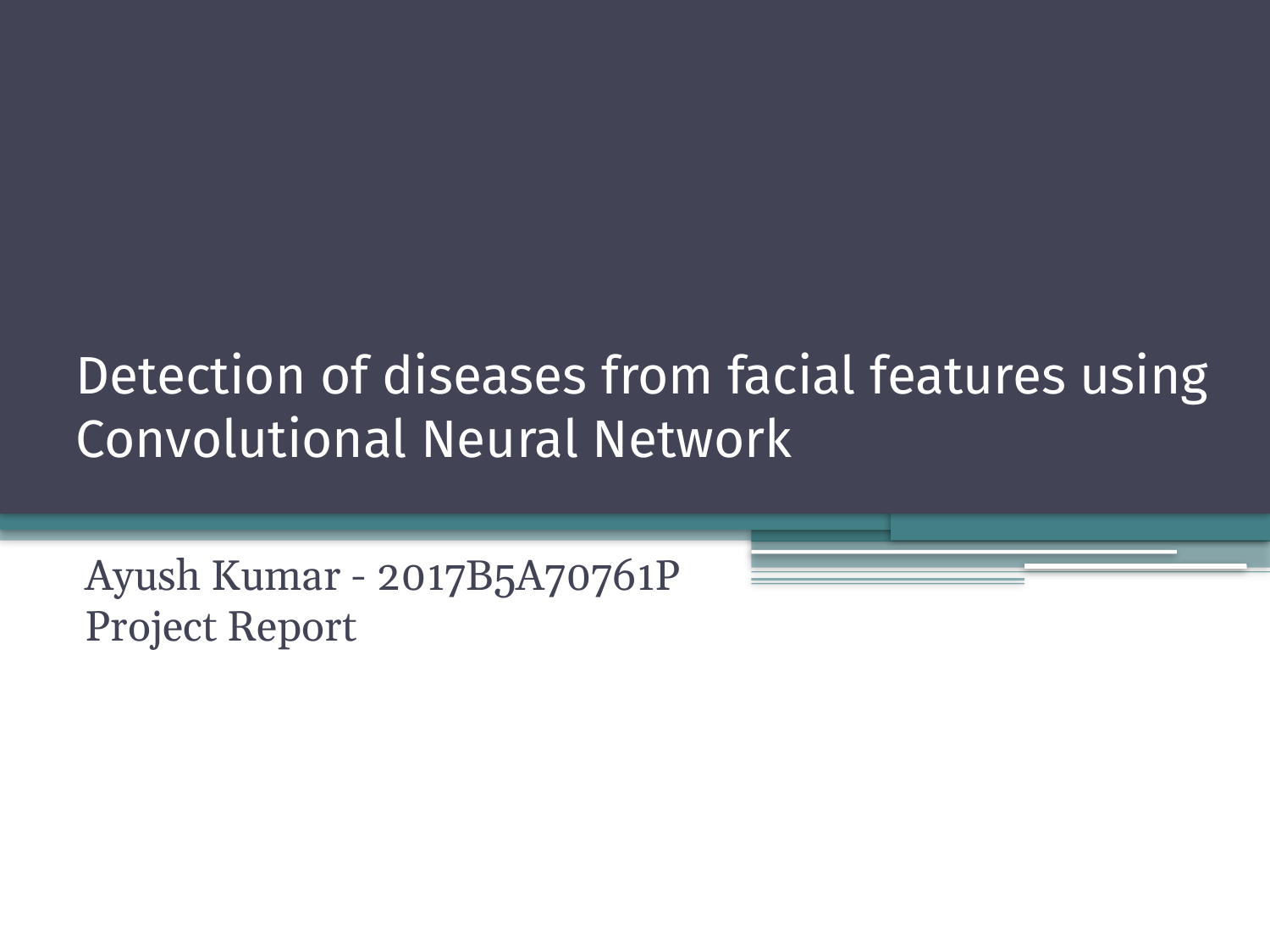

# Detection of diseases from facial features using Convolutional Neural Network
Ayush Kumar - 2017B5A70761P Project Report